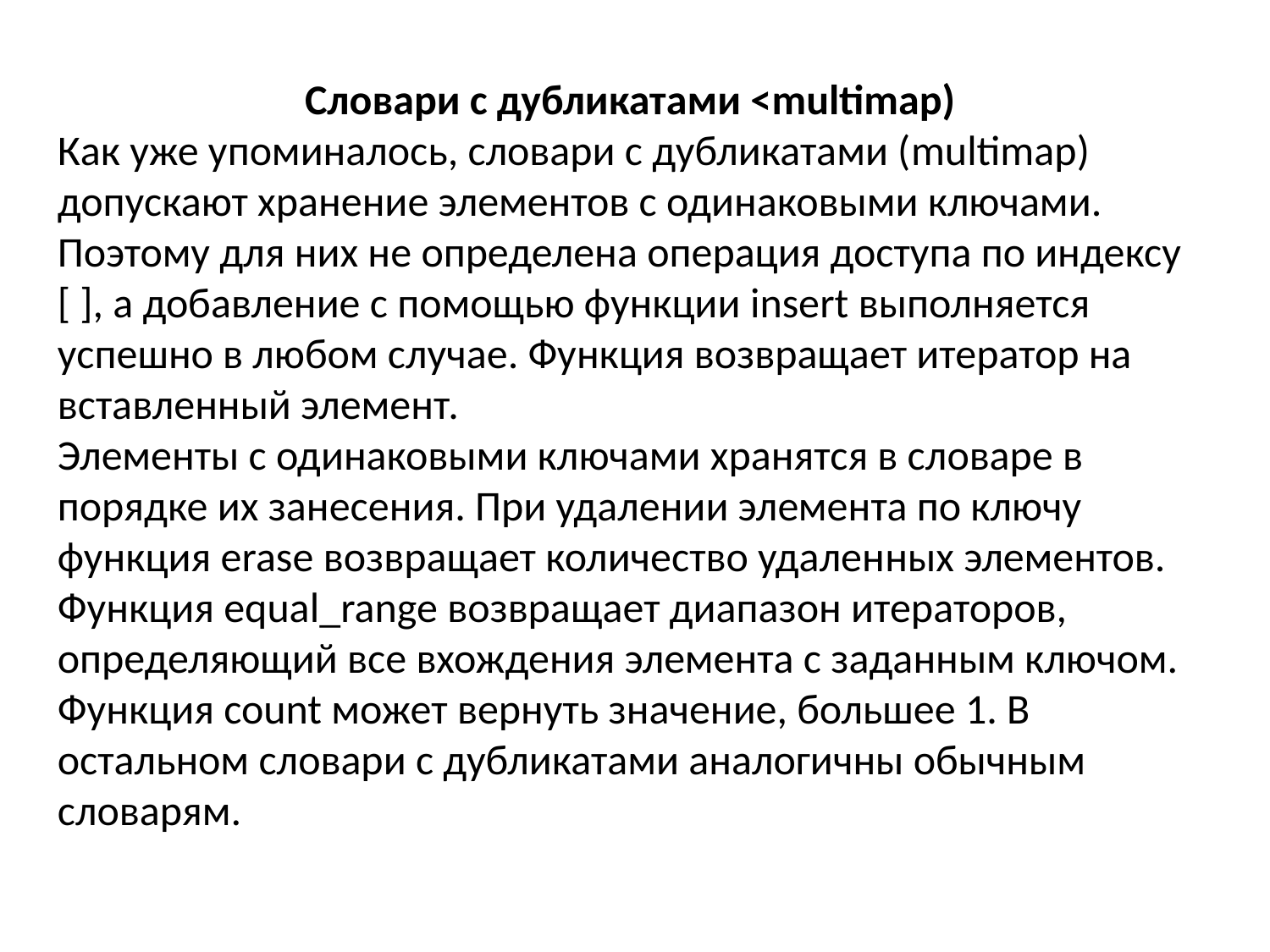

Словари с дубликатами <multimap)
Как уже упоминалось, словари с дубликатами (multimap) допускают хранение элементов с одинаковыми ключами. Поэтому для них не определена операция доступа по индексу [ ], а добавление с помощью функции insert выполняется успешно в любом случае. Функция возвращает итератор на вставленный эле­мент.
Элементы с одинаковыми ключами хранятся в словаре в порядке их занесения. При удалении элемента по ключу функция erase возвращает количество удален­ных элементов. Функция equal_range возвращает диапазон итераторов, опреде­ляющий все вхождения элемента с заданным ключом. Функция count может вер­нуть значение, большее 1. В остальном словари с дубликатами аналогичны обычным словарям.